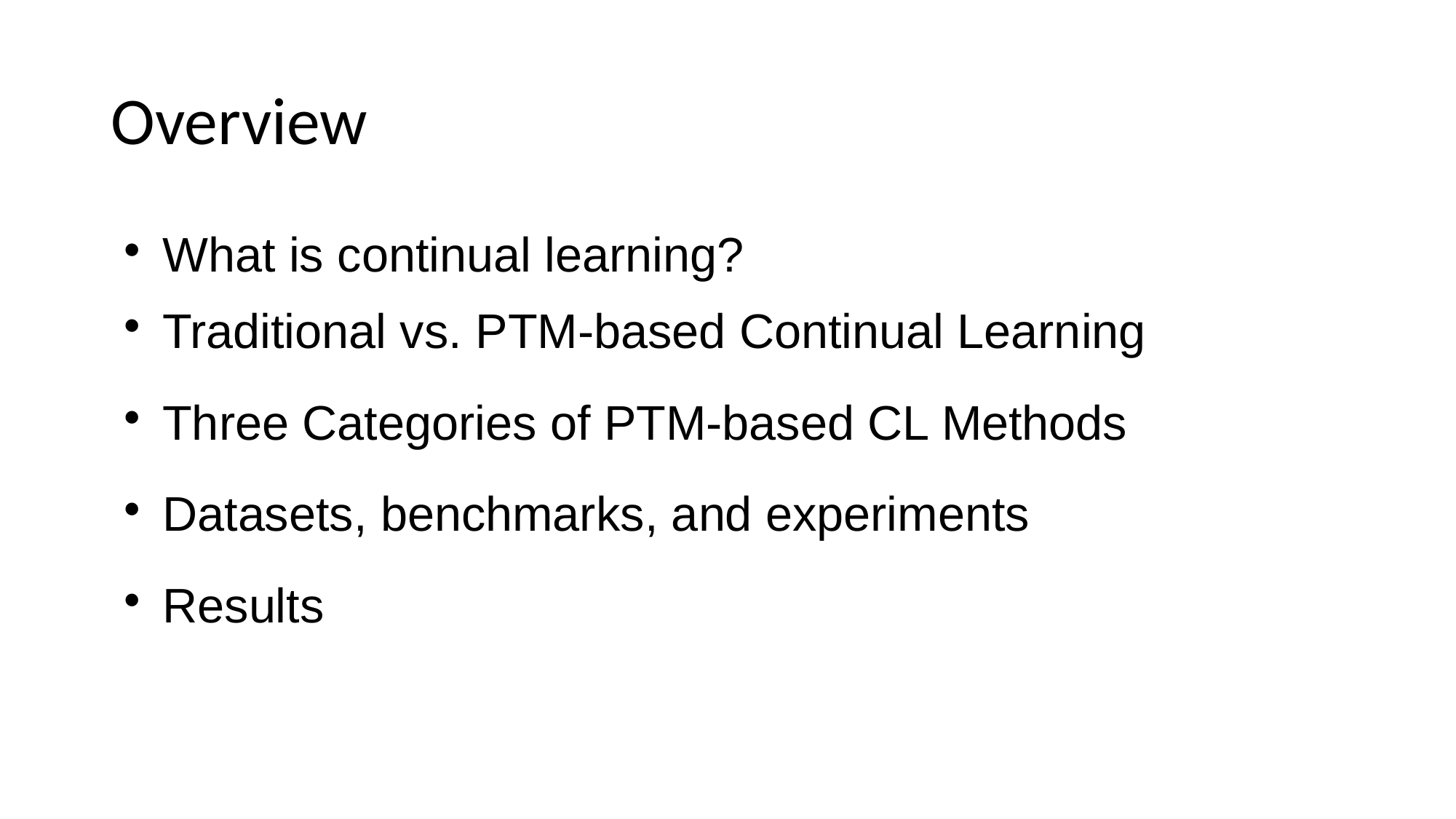

# Overview
What is continual learning?
Traditional vs. PTM-based Continual Learning
Three Categories of PTM-based CL Methods
Datasets, benchmarks, and experiments
Results